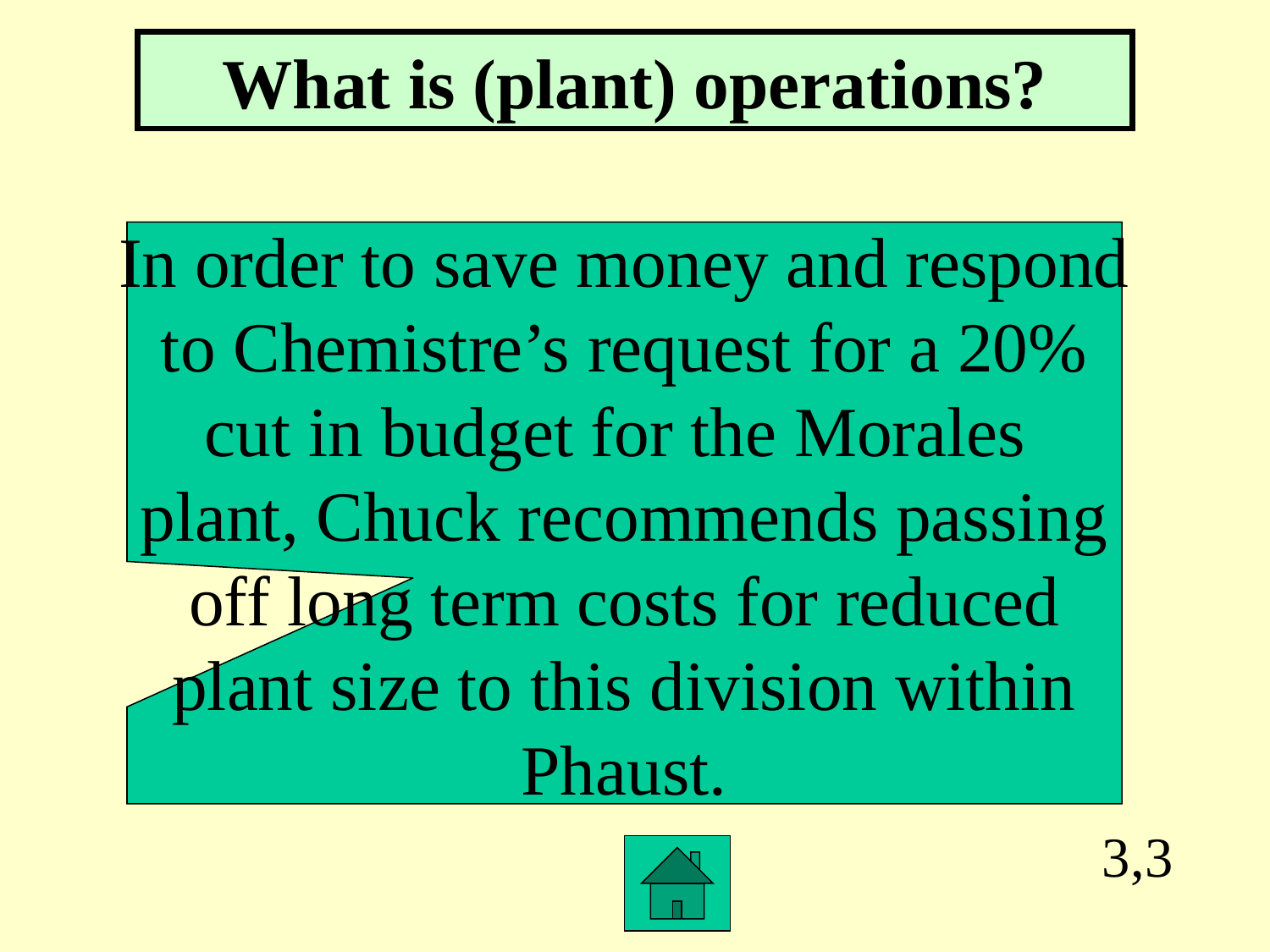

What is (plant) operations?
In order to save money and respond
to Chemistre’s request for a 20%
cut in budget for the Morales
plant, Chuck recommends passing
off long term costs for reduced
plant size to this division within
Phaust.
3,3